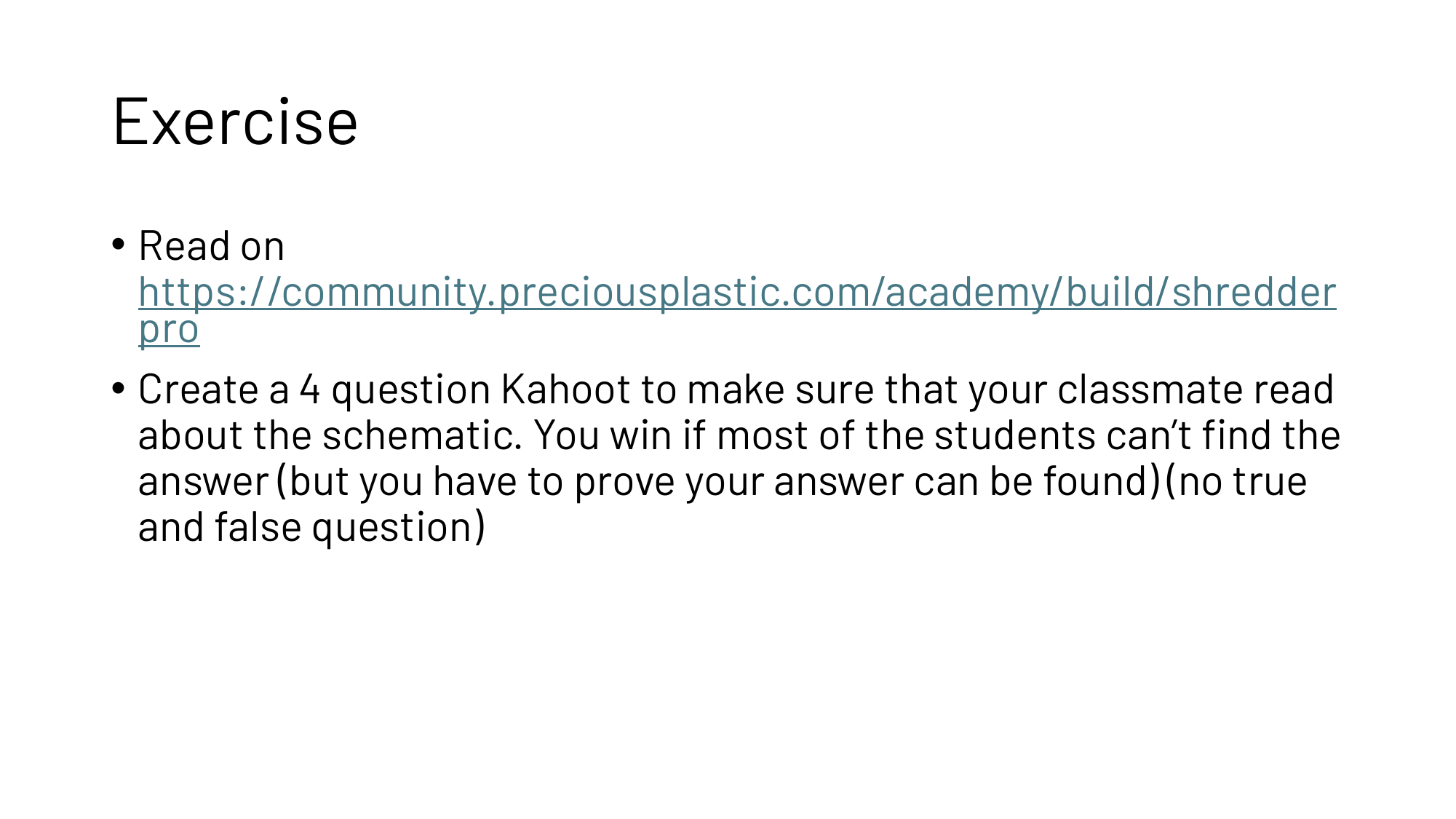

# Exercise
Read on https://community.preciousplastic.com/academy/build/shredderpro
Create a 4 question Kahoot to make sure that your classmate read about the schematic. You win if most of the students can’t find the answer (but you have to prove your answer can be found) (no true and false question)